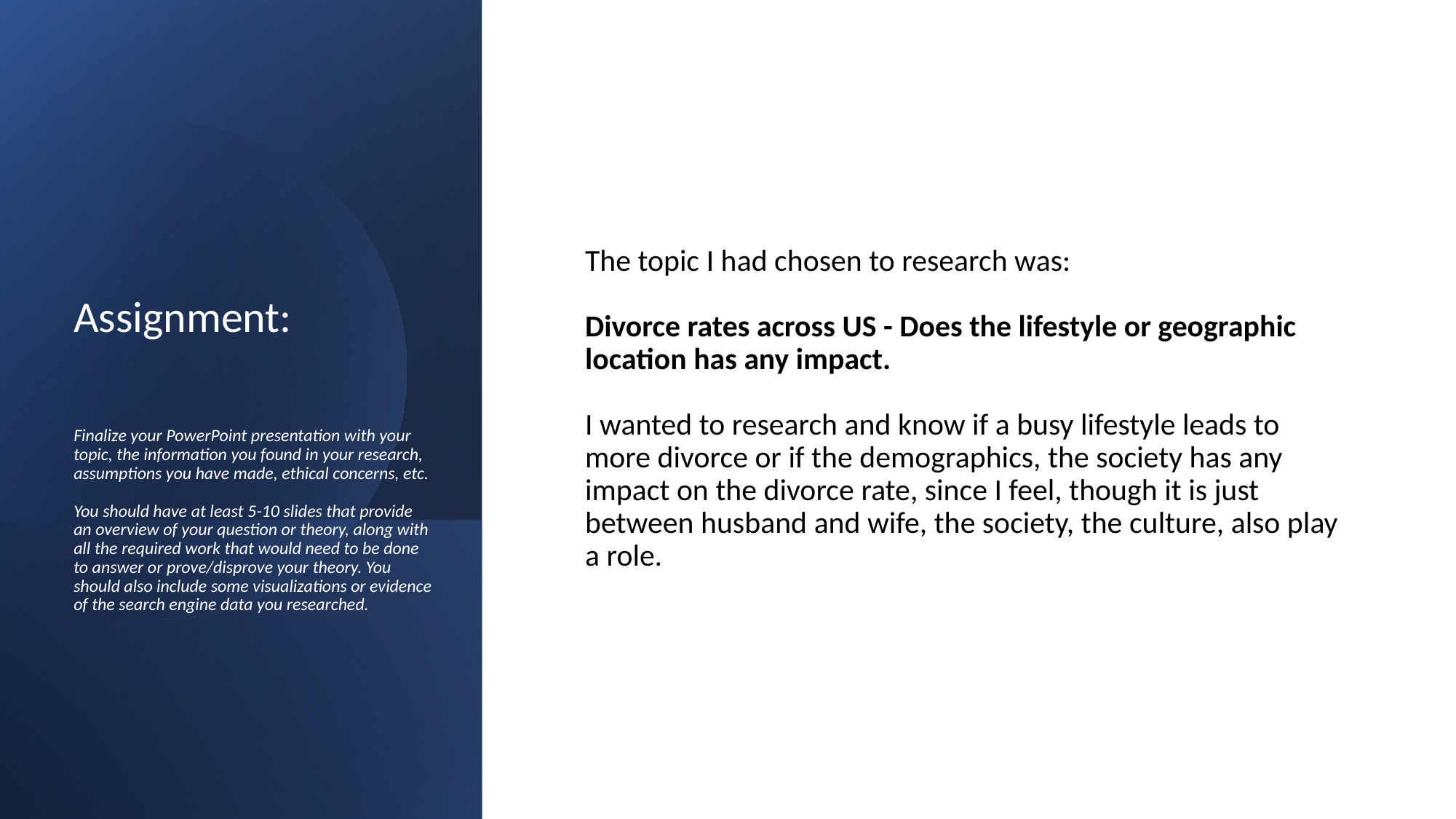

The topic I had chosen to research was:

Divorce rates across US - Does the lifestyle or geographic location has any impact.

I wanted to research and know if a busy lifestyle leads to more divorce or if the demographics, the society has any impact on the divorce rate, since I feel, though it is just between husband and wife, the society, the culture, also play a role.

# Assignment: Finalize your PowerPoint presentation with your topic, the information you found in your research, assumptions you have made, ethical concerns, etc. You should have at least 5-10 slides that provide an overview of your question or theory, along with all the required work that would need to be done to answer or prove/disprove your theory. You should also include some visualizations or evidence of the search engine data you researched.